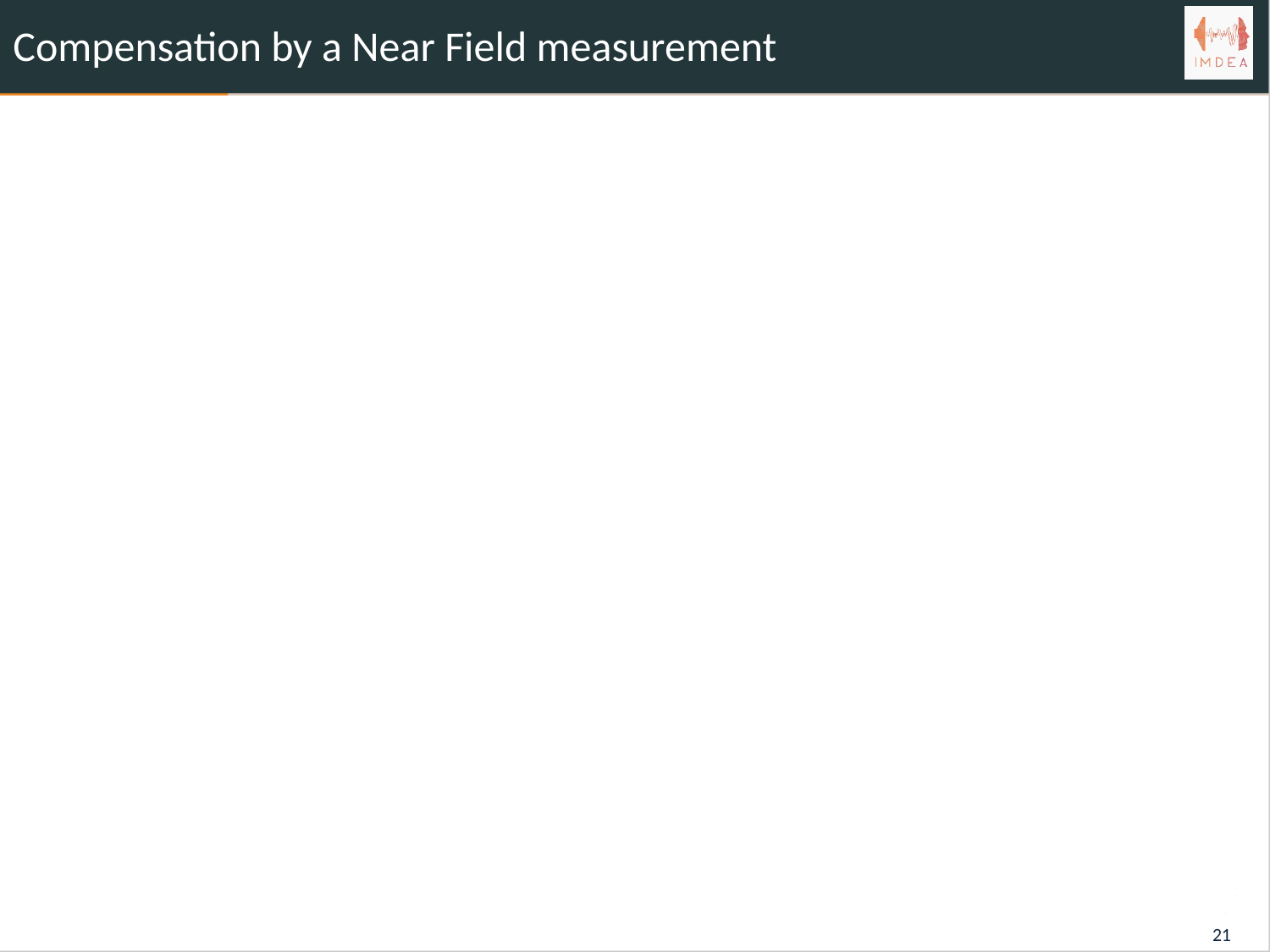

# Compensation by a Near Field measurement